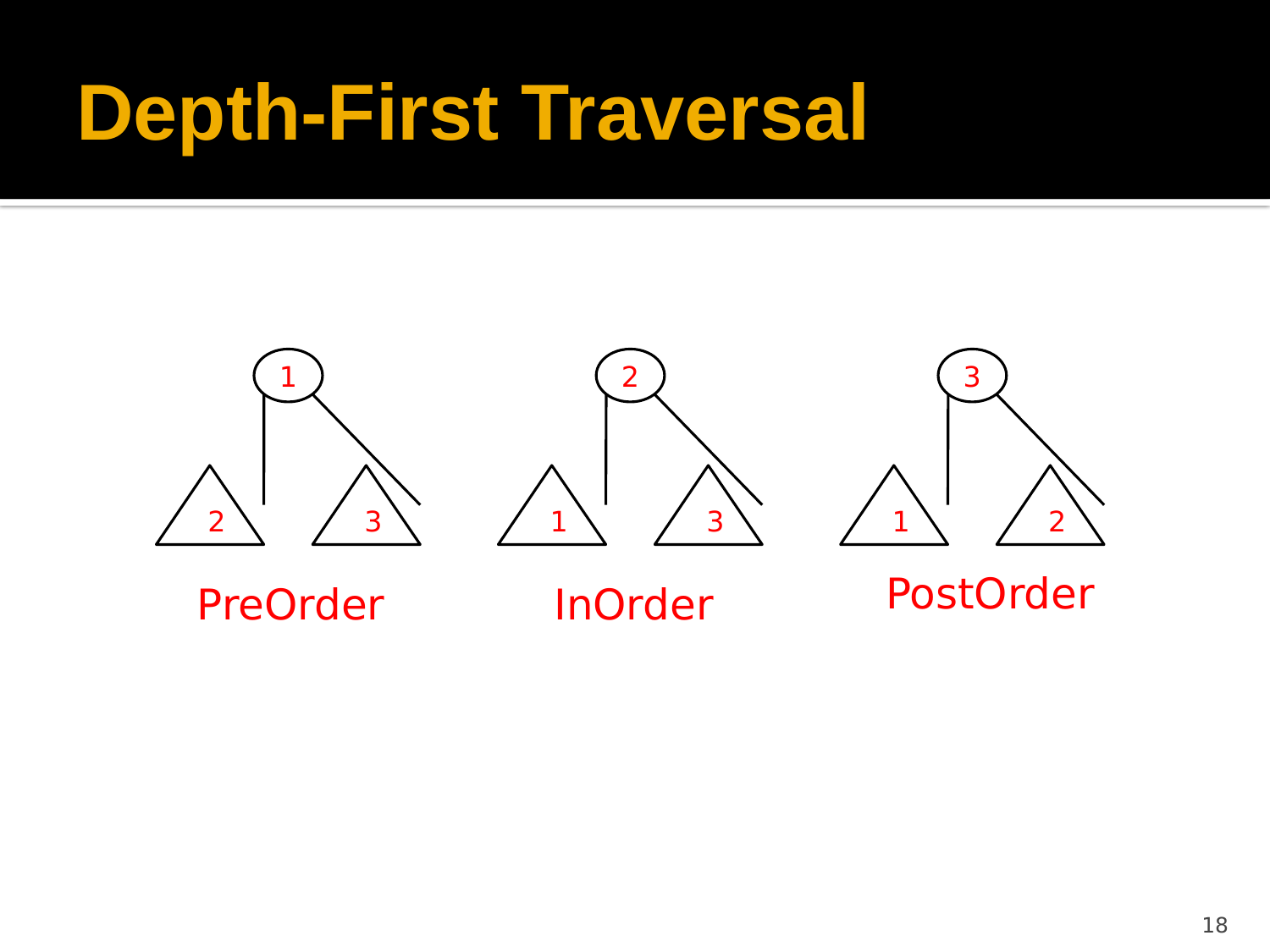

# Depth-First Traversal
1
2
3

2
3
1
3
1
2
PostOrder
PreOrder
InOrder
18